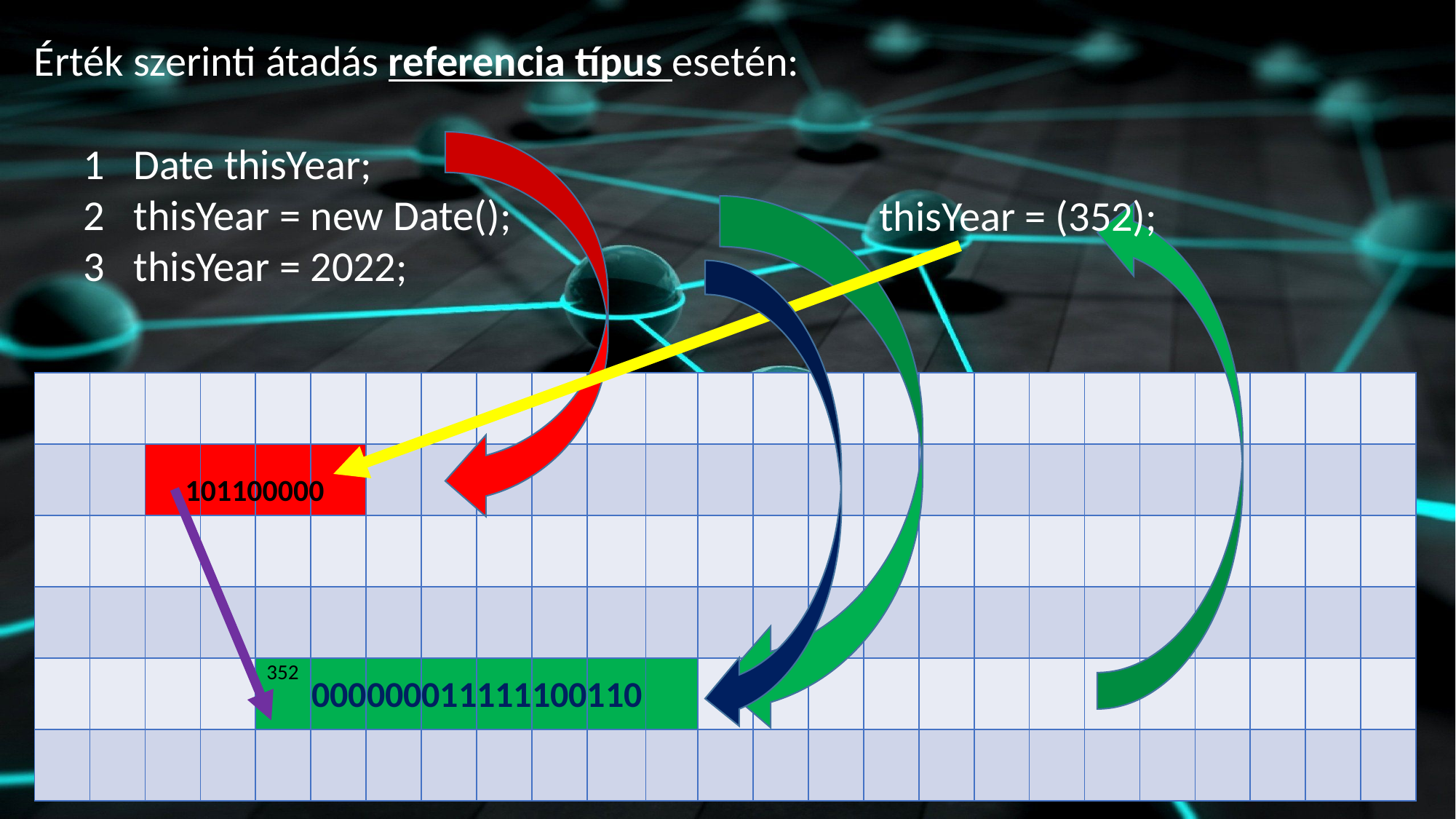

Érték szerinti átadás referencia típus esetén:
1   Date thisYear;
2   thisYear = new Date();
3   thisYear = 2022;

thisYear = (352);

|  |  |  |  |  |  |  |  |  |  |  |  |  |  |  |  |  |  |  |  |  |  |  |  |  |
| --- | --- | --- | --- | --- | --- | --- | --- | --- | --- | --- | --- | --- | --- | --- | --- | --- | --- | --- | --- | --- | --- | --- | --- | --- |
|  |  |  |  |  |  |  |  |  |  |  |  |  |  |  |  |  |  |  |  |  |  |  |  |  |
|  |  |  |  |  |  |  |  |  |  |  |  |  |  |  |  |  |  |  |  |  |  |  |  |  |
|  |  |  |  |  |  |  |  |  |  |  |  |  |  |  |  |  |  |  |  |  |  |  |  |  |
|  |  |  |  | 352 |  |  |  |  |  |  |  |  |  |  |  |  |  |  |  |  |  |  |  |  |
|  |  |  |  |  |  |  |  |  |  |  |  |  |  |  |  |  |  |  |  |  |  |  |  |  |
101100000
000000011111100110